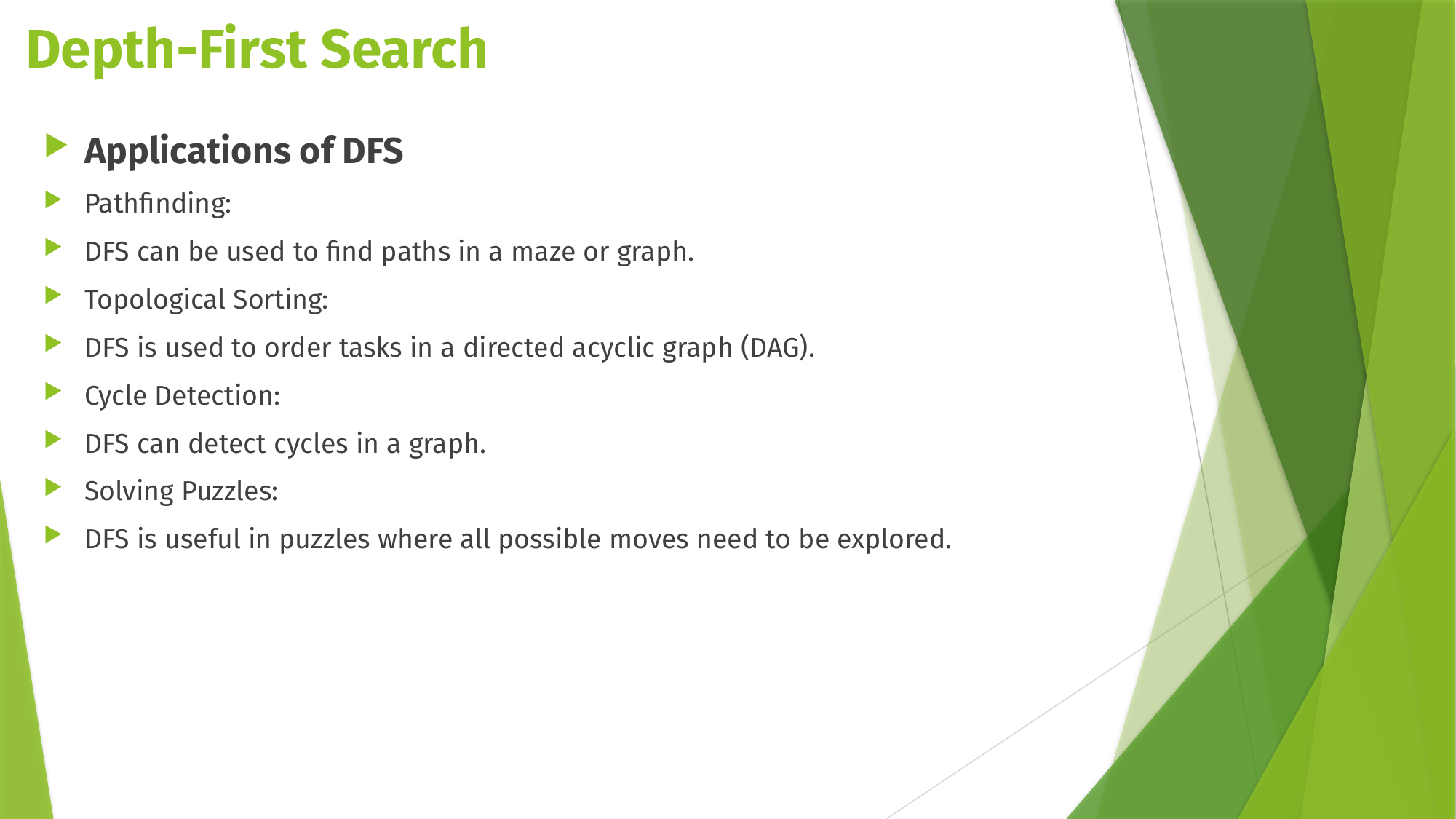

# Depth-First Search
Applications of DFS
Pathfinding:
DFS can be used to find paths in a maze or graph.
Topological Sorting:
DFS is used to order tasks in a directed acyclic graph (DAG).
Cycle Detection:
DFS can detect cycles in a graph.
Solving Puzzles:
DFS is useful in puzzles where all possible moves need to be explored.